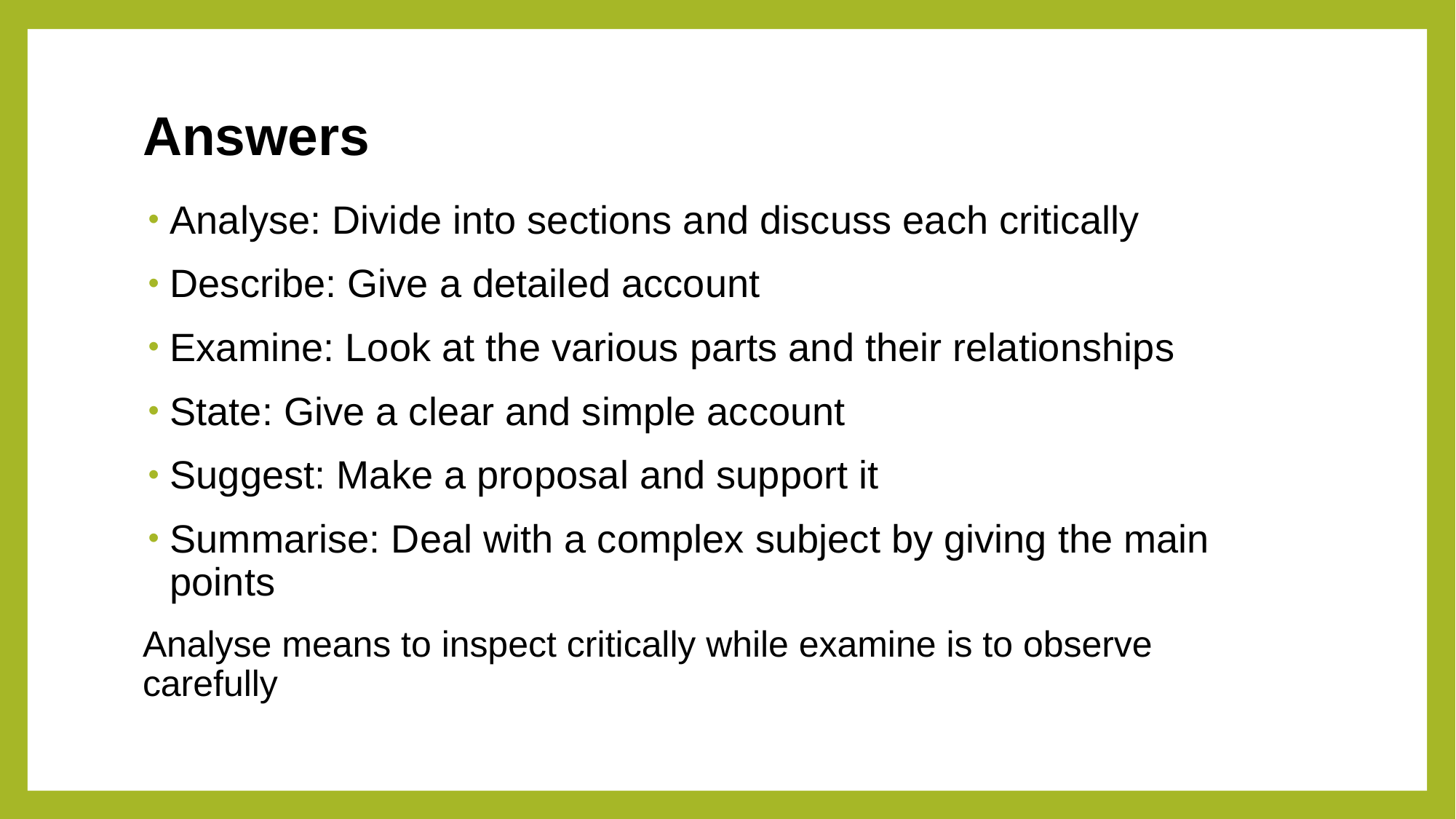

# Answers
Analyse: Divide into sections and discuss each critically
Describe: Give a detailed account
Examine: Look at the various parts and their relationships
State: Give a clear and simple account
Suggest: Make a proposal and support it
Summarise: Deal with a complex subject by giving the main points
Analyse means to inspect critically while examine is to observe carefully